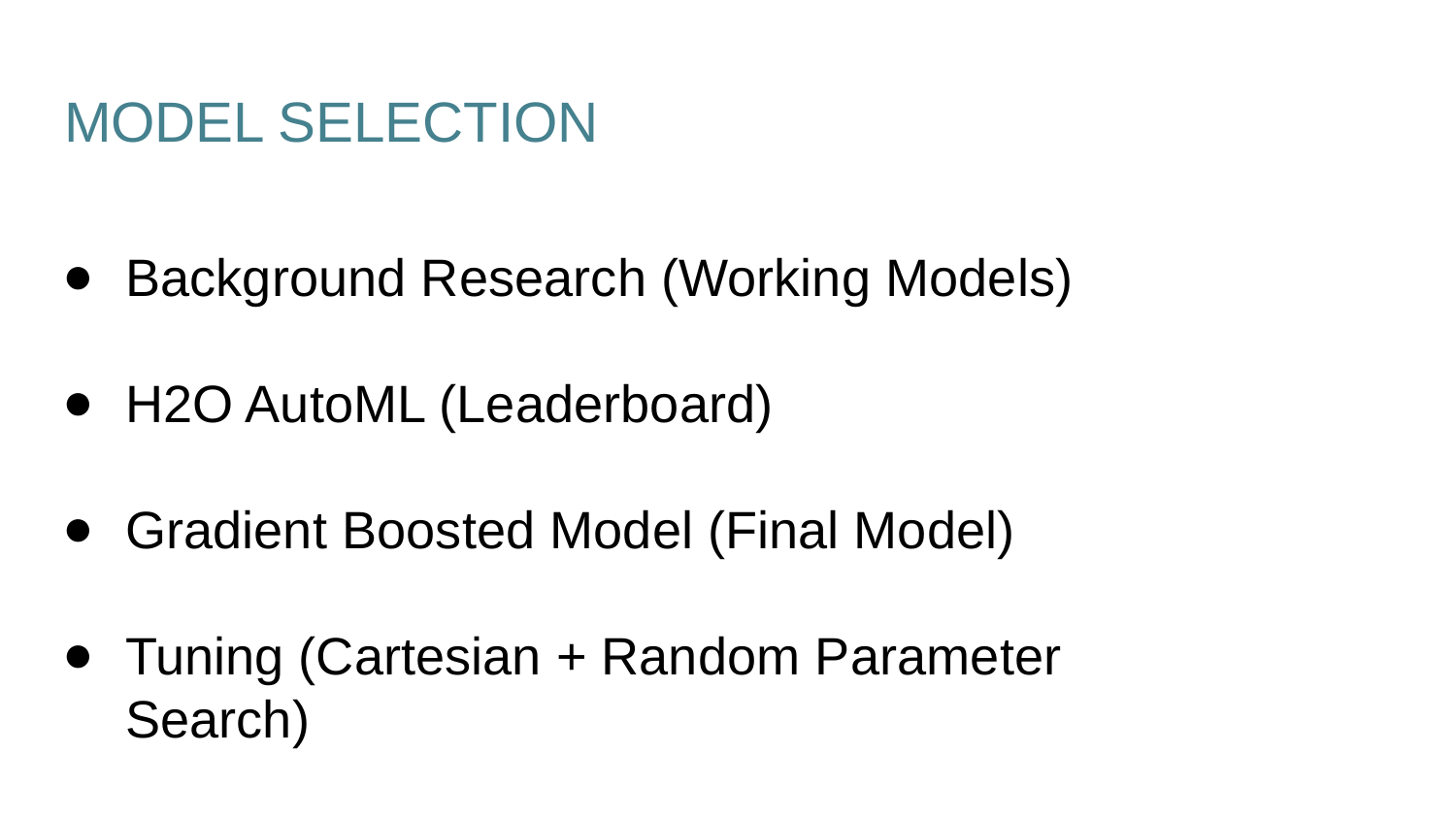

# MODEL SELECTION
Background Research (Working Models)

H2O AutoML (Leaderboard)

Gradient Boosted Model (Final Model)

Tuning (Cartesian + Random Parameter Search)